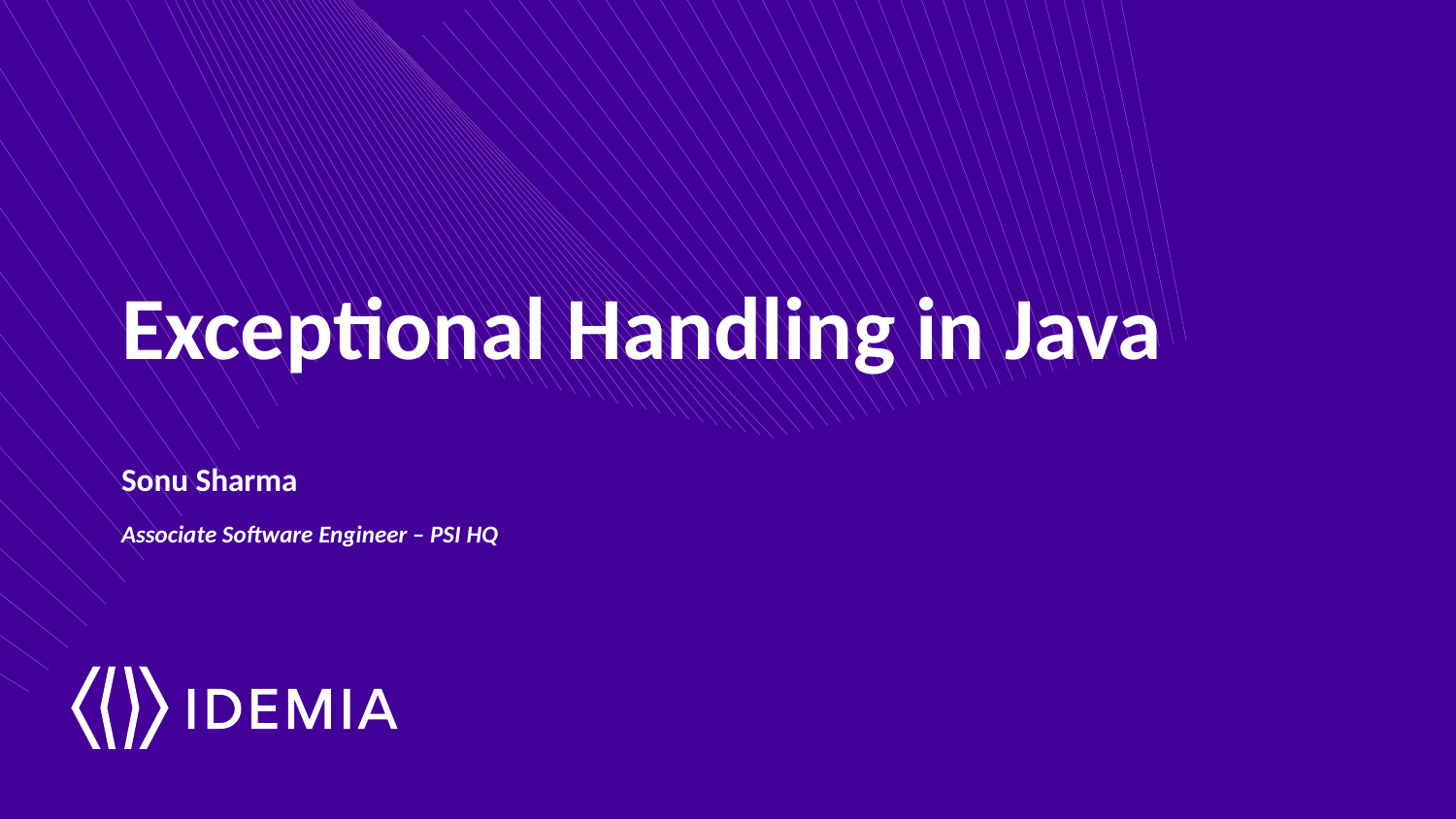

# Exceptional Handling in Java
Sonu Sharma
Associate Software Engineer – PSI HQ